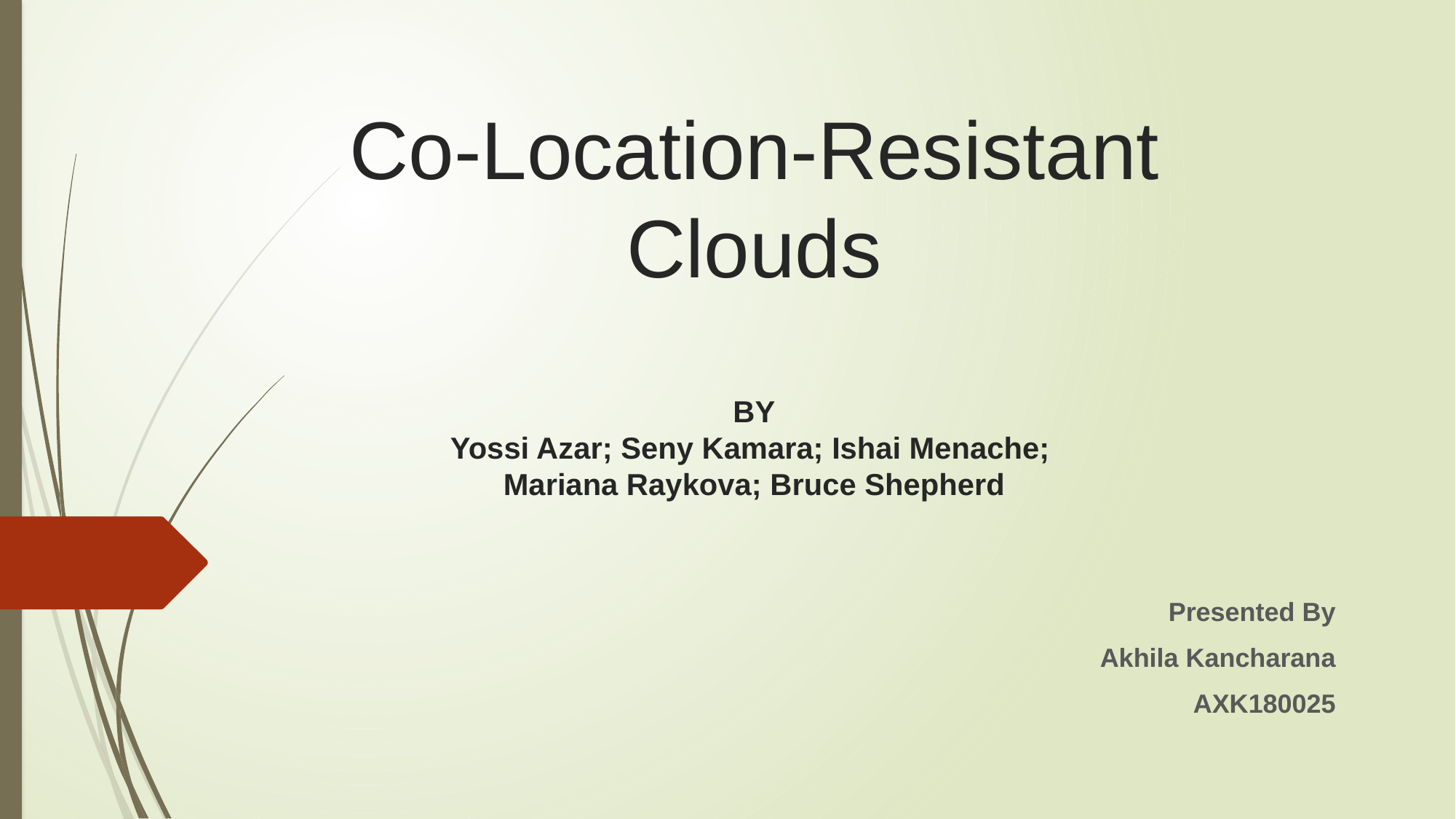

# Co-Location-Resistant Clouds BY Yossi Azar; Seny Kamara; Ishai Menache; Mariana Raykova; Bruce Shepherd
Presented By
Akhila Kancharana
AXK180025